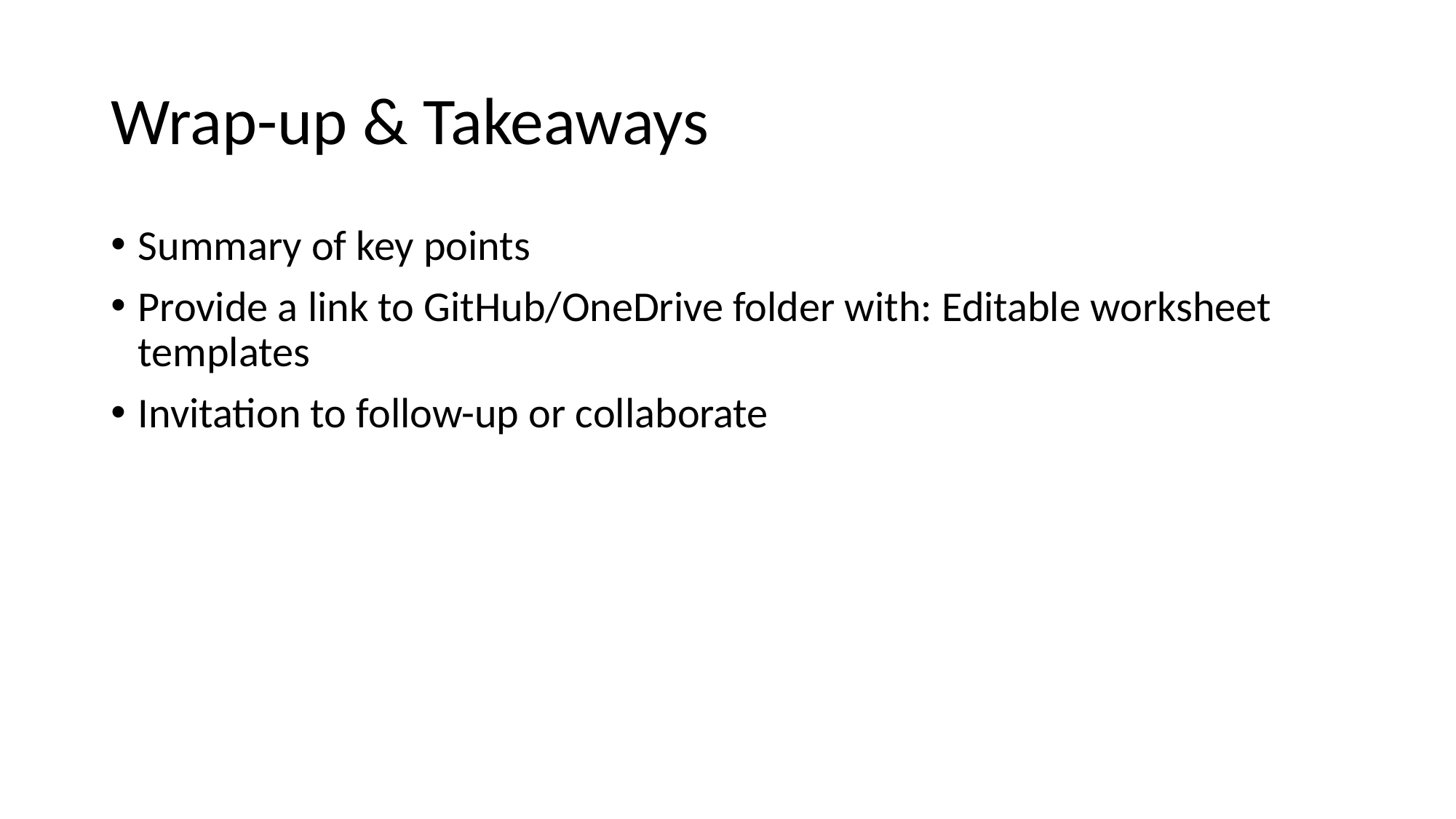

# Wrap-up & Takeaways
Summary of key points
Provide a link to GitHub/OneDrive folder with: Editable worksheet templates
Invitation to follow-up or collaborate